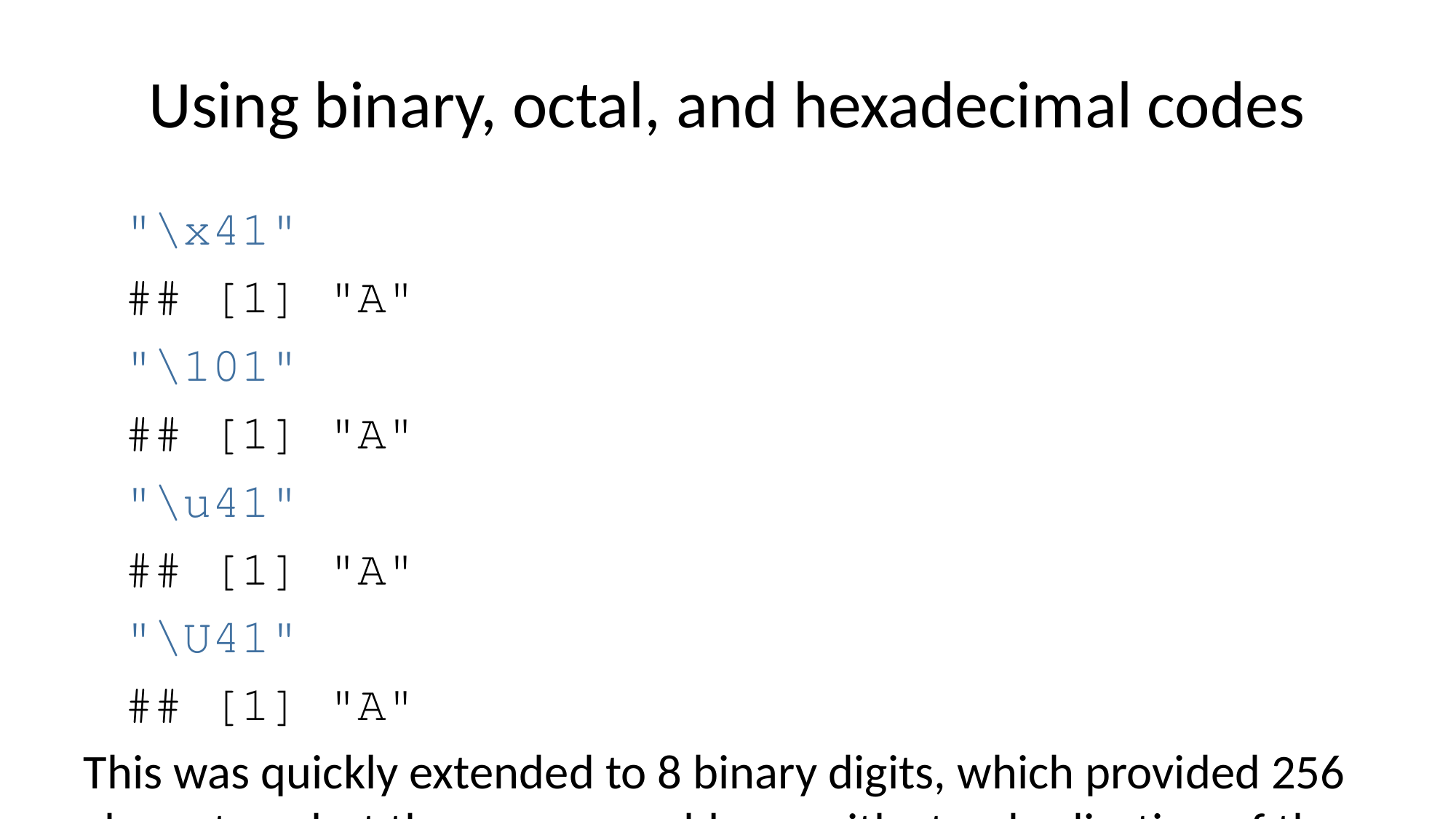

# Using binary, octal, and hexadecimal codes
"\x41"
## [1] "A"
"\101"
## [1] "A"
"\u41"
## [1] "A"
"\U41"
## [1] "A"
This was quickly extended to 8 binary digits, which provided 256 characters, but there were problems with standardization of the characters from 128 through 255.
In the
The
The common standard for strings is ASCII, which is short for the American Standard for Information Exchange.